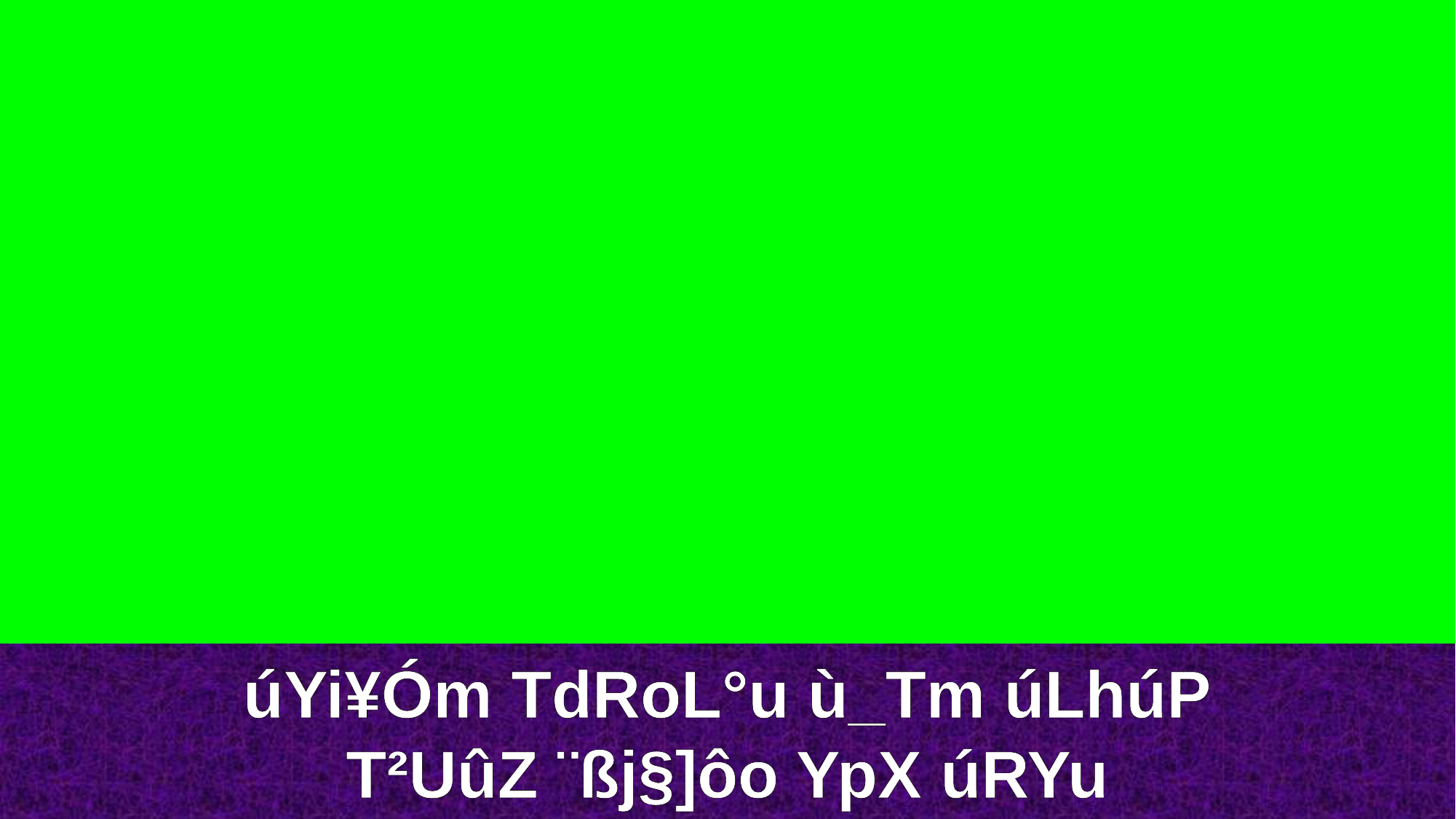

úYi¥Óm TdRoL°u ù_Tm úLhúP
T²UûZ ¨ßj§]ôo YpX úRYu